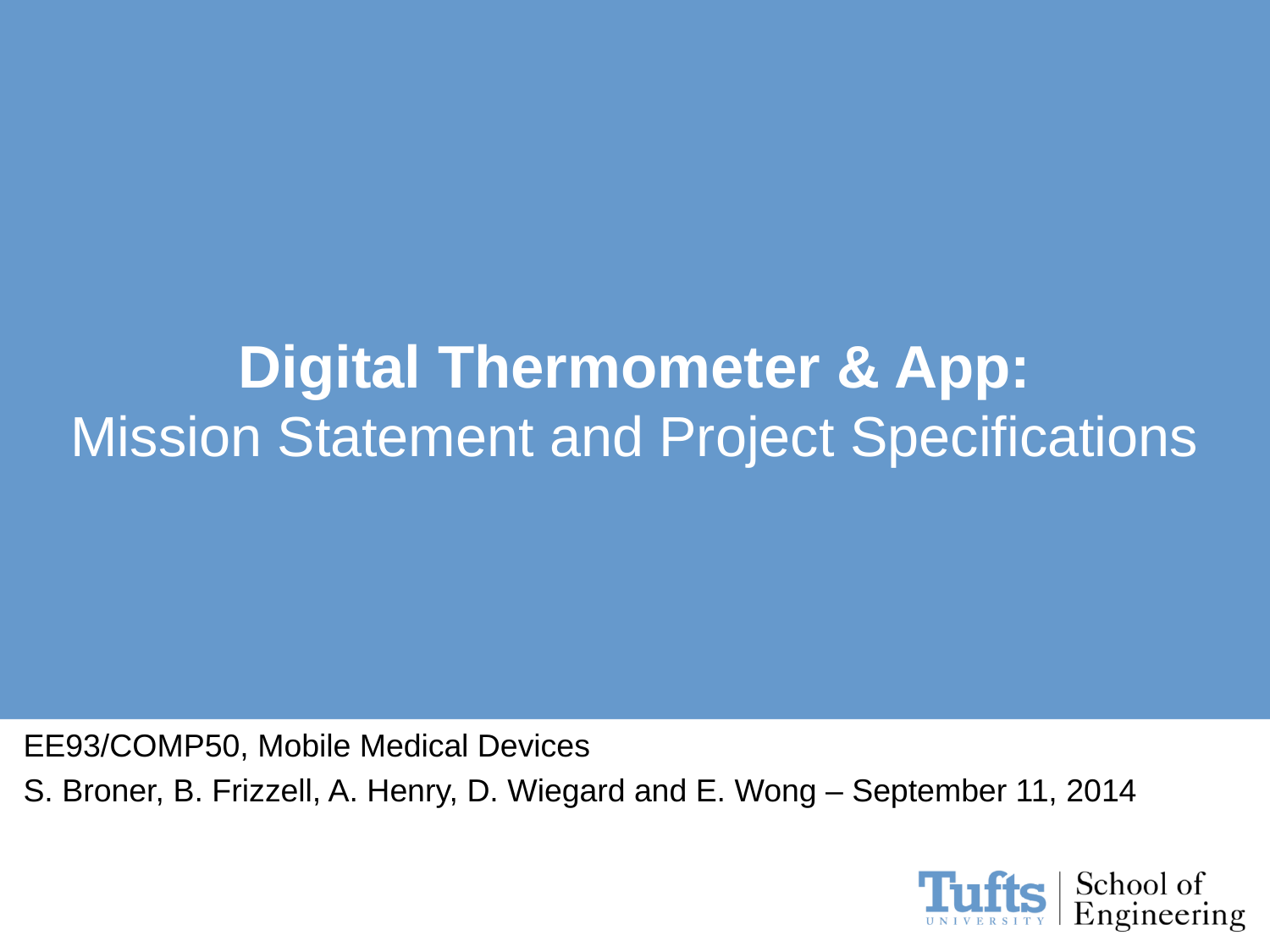

# Digital Thermometer & App: Mission Statement and Project Specifications
EE93/COMP50, Mobile Medical Devices
S. Broner, B. Frizzell, A. Henry, D. Wiegard and E. Wong – September 11, 2014
TexPoint fonts used in EMF.
Read the TexPoint manual before you delete this box.: AAAAAA